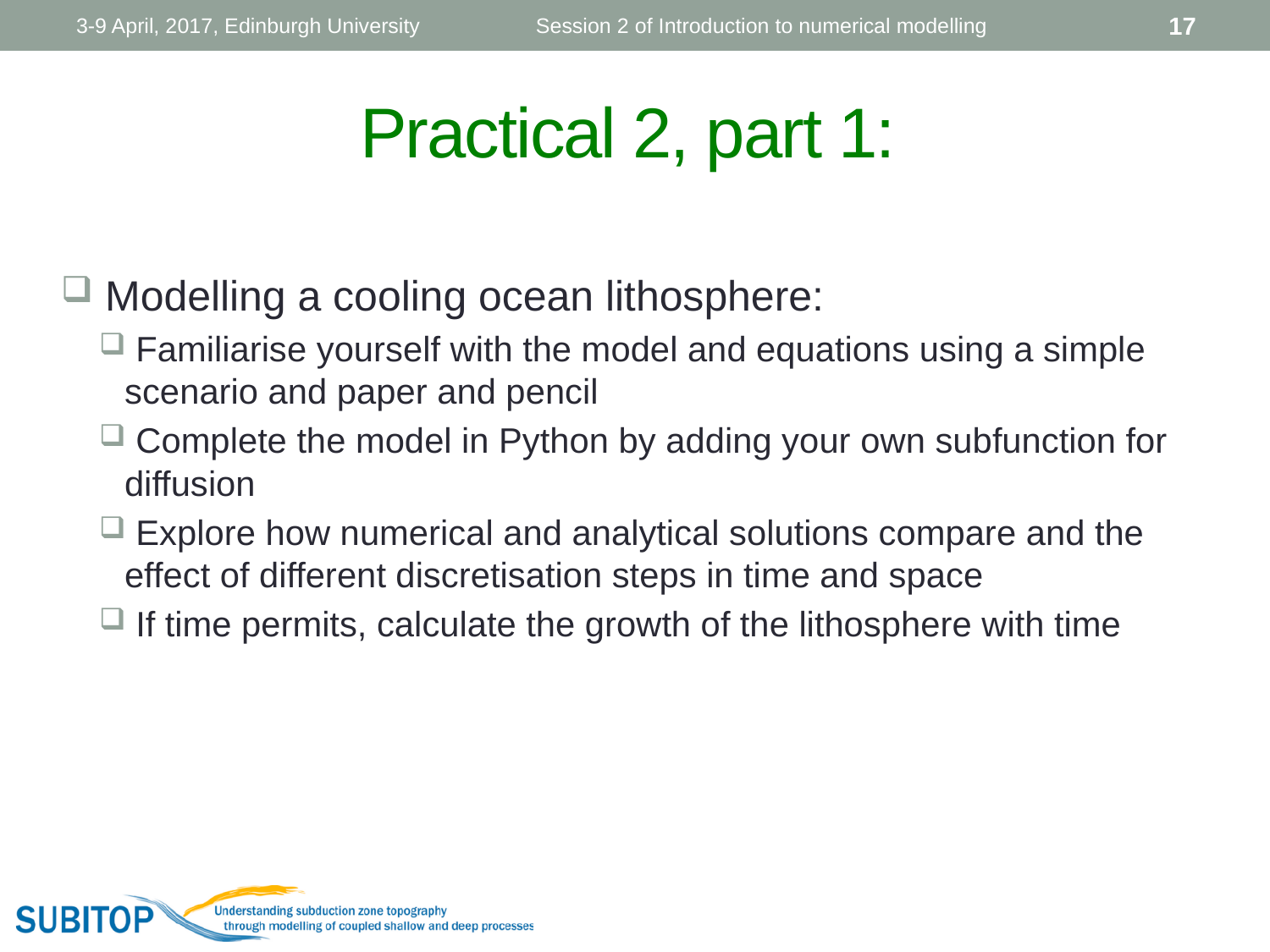

3-9 April, 2017, Edinburgh University
Session 2 of Introduction to numerical modelling
17
Practical 2, part 1:
 Modelling a cooling ocean lithosphere:
 Familiarise yourself with the model and equations using a simple scenario and paper and pencil
 Complete the model in Python by adding your own subfunction for diffusion
 Explore how numerical and analytical solutions compare and the effect of different discretisation steps in time and space
 If time permits, calculate the growth of the lithosphere with time